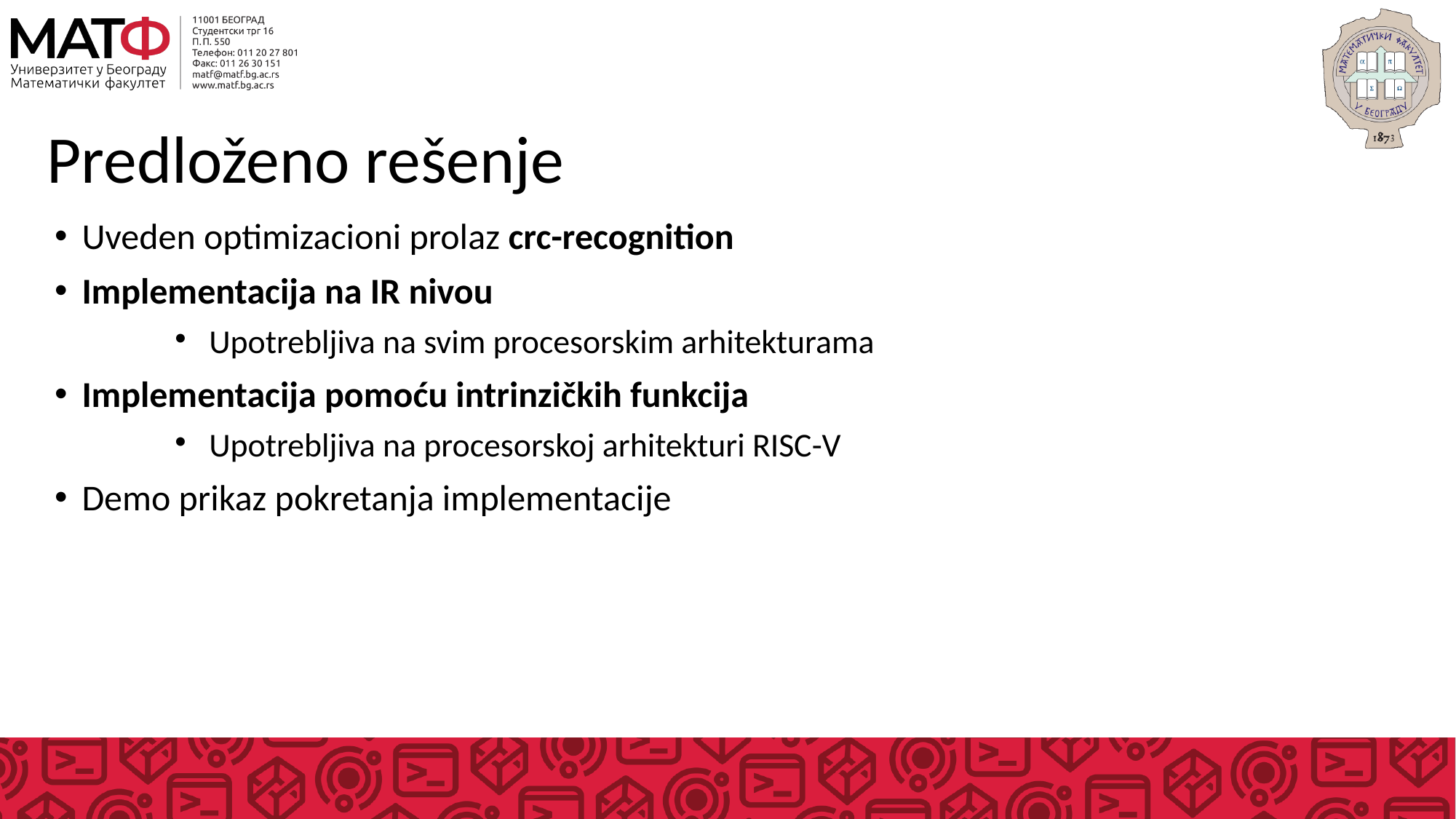

# Predloženo rešenje
Uveden optimizacioni prolaz crc-recognition
Implementacija na IR nivou
Upotrebljiva na svim procesorskim arhitekturama
Implementacija pomoću intrinzičkih funkcija
Upotrebljiva na procesorskoj arhitekturi RISC-V
Demo prikaz pokretanja implementacije